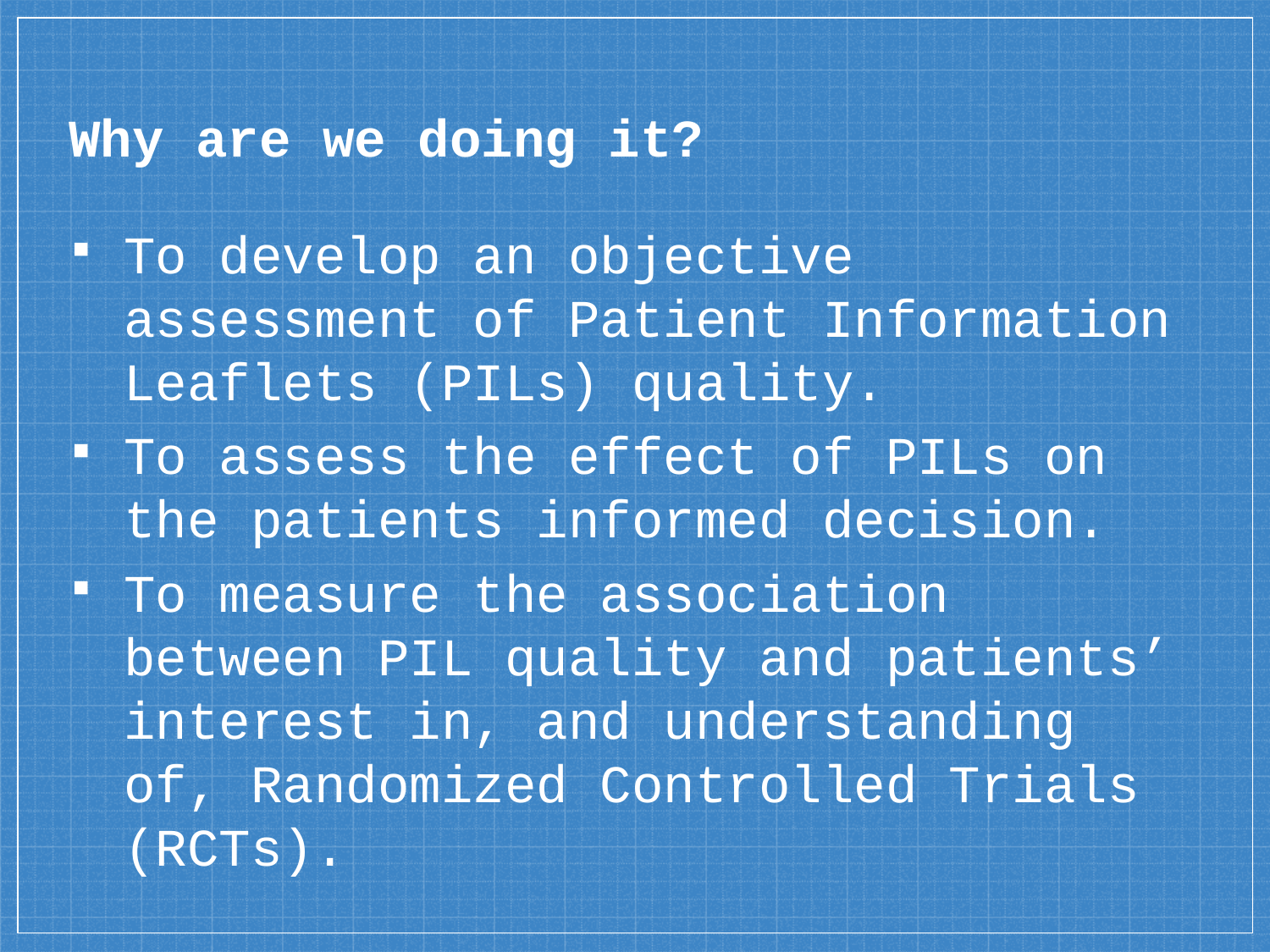

# Why are we doing it?
To develop an objective assessment of Patient Information Leaflets (PILs) quality.
To assess the effect of PILs on the patients informed decision.
To measure the association between PIL quality and patients’ interest in, and understanding of, Randomized Controlled Trials (RCTs).